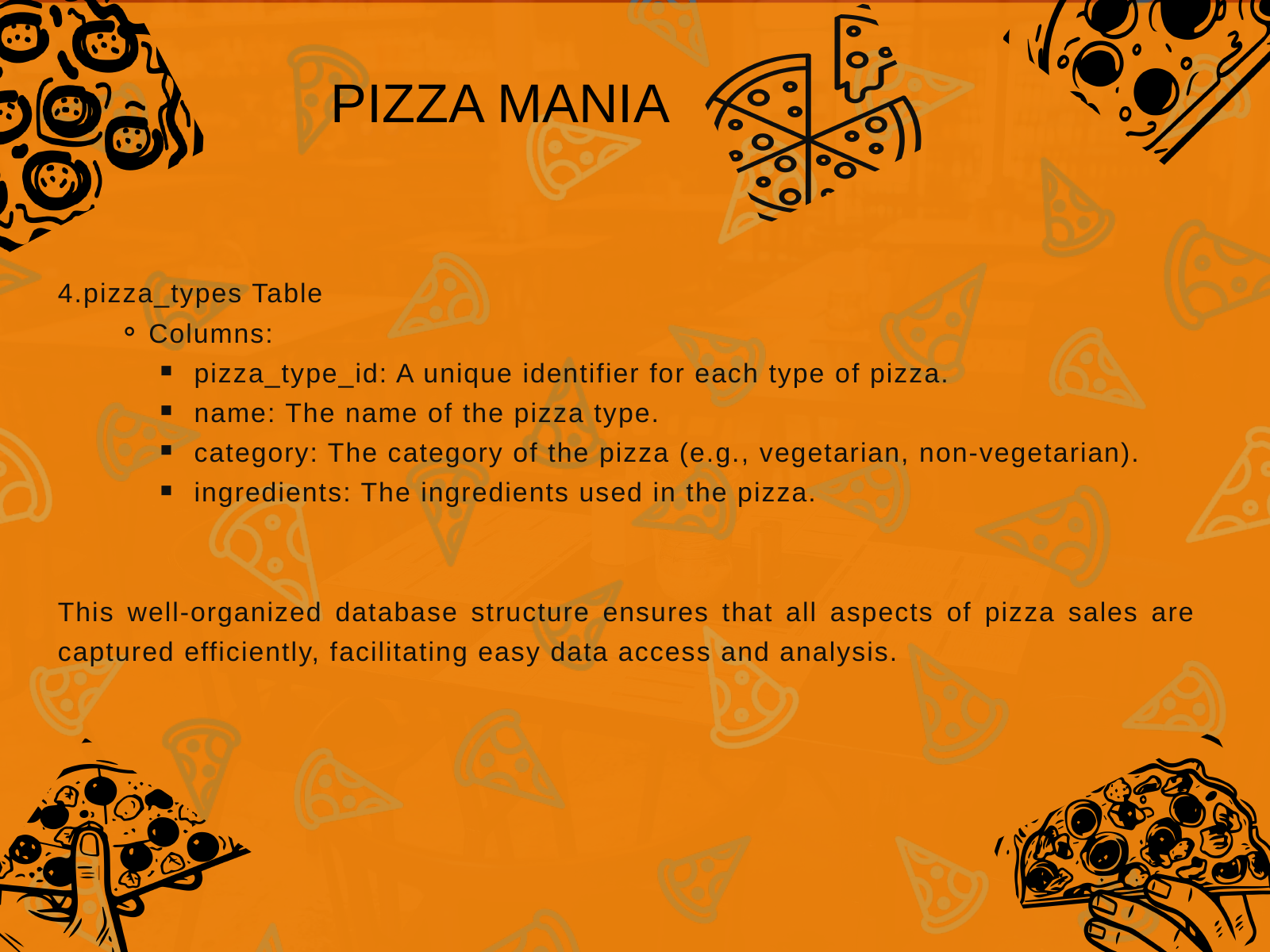

PIZZA MANIA
4.pizza_types Table
Columns:
pizza_type_id: A unique identifier for each type of pizza.
name: The name of the pizza type.
category: The category of the pizza (e.g., vegetarian, non-vegetarian).
ingredients: The ingredients used in the pizza.

This well-organized database structure ensures that all aspects of pizza sales are captured efficiently, facilitating easy data access and analysis.